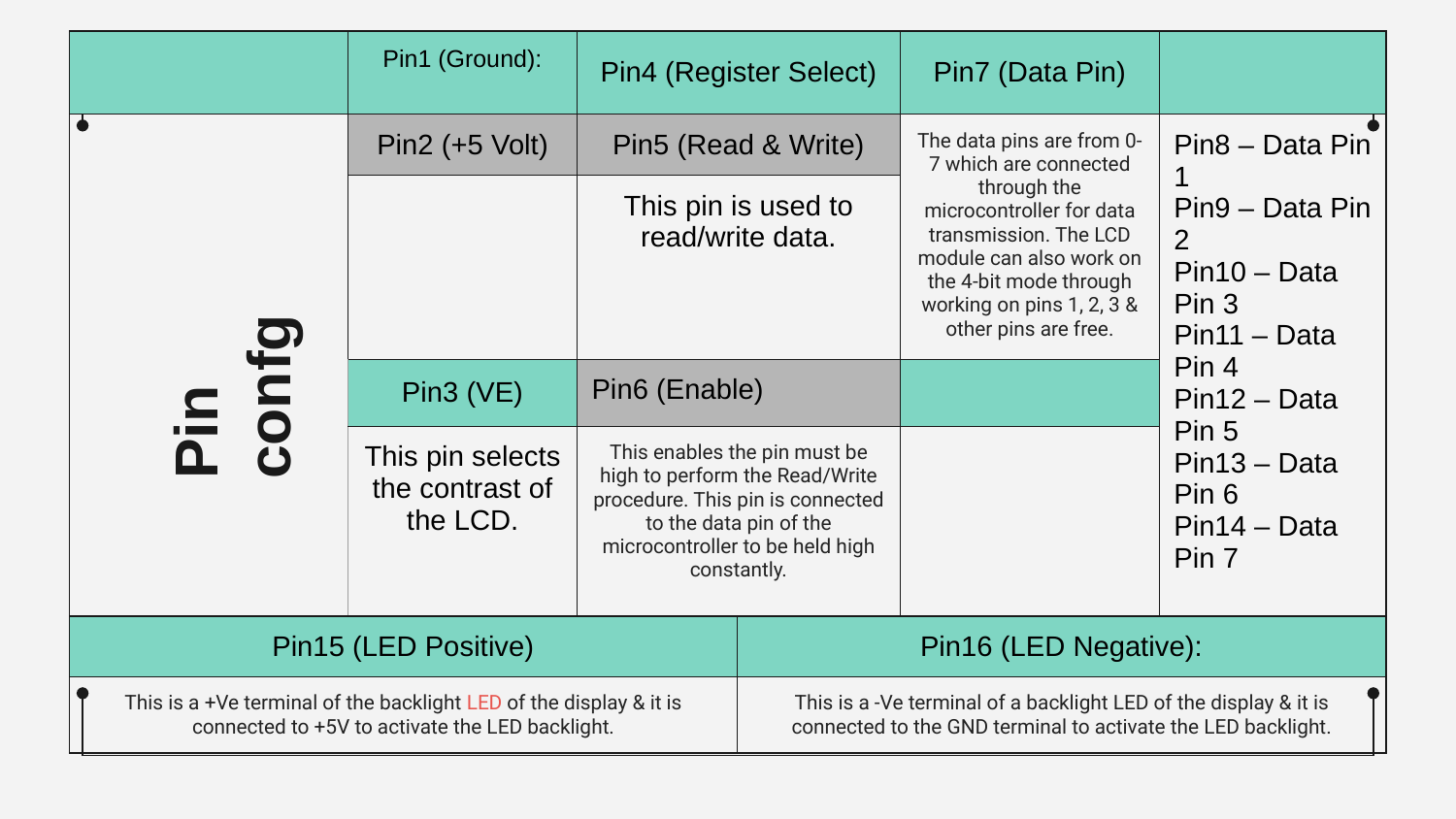

|  | Pin1 (Ground): | Pin4 (Register Select) |  | Pin7 (Data Pin) |  |
| --- | --- | --- | --- | --- | --- |
|  | Pin2 (+5 Volt) | Pin5 (Read & Write) |  | The data pins are from 0-7 which are connected through the microcontroller for data transmission. The LCD module can also work on the 4-bit mode through working on pins 1, 2, 3 & other pins are free. | Pin8 – Data Pin 1 Pin9 – Data Pin 2 Pin10 – Data Pin 3 Pin11 – Data Pin 4 Pin12 – Data Pin 5 Pin13 – Data Pin 6 Pin14 – Data Pin 7 |
|  |  | This pin is used to read/write data. |  |  |  |
|  | Pin3 (VE) | Pin6 (Enable) |  |  |  |
|  | This pin selects the contrast of the LCD. | This enables the pin must be high to perform the Read/Write procedure. This pin is connected to the data pin of the microcontroller to be held high constantly. |  |  |  |
| Pin15 (LED Positive) |  |  | Pin16 (LED Negative): |  |  |
| This is a +Ve terminal of the backlight LED of the display & it is connected to +5V to activate the LED backlight. |  |  | This is a -Ve terminal of a backlight LED of the display & it is connected to the GND terminal to activate the LED backlight. |  |  |
# Pin confg